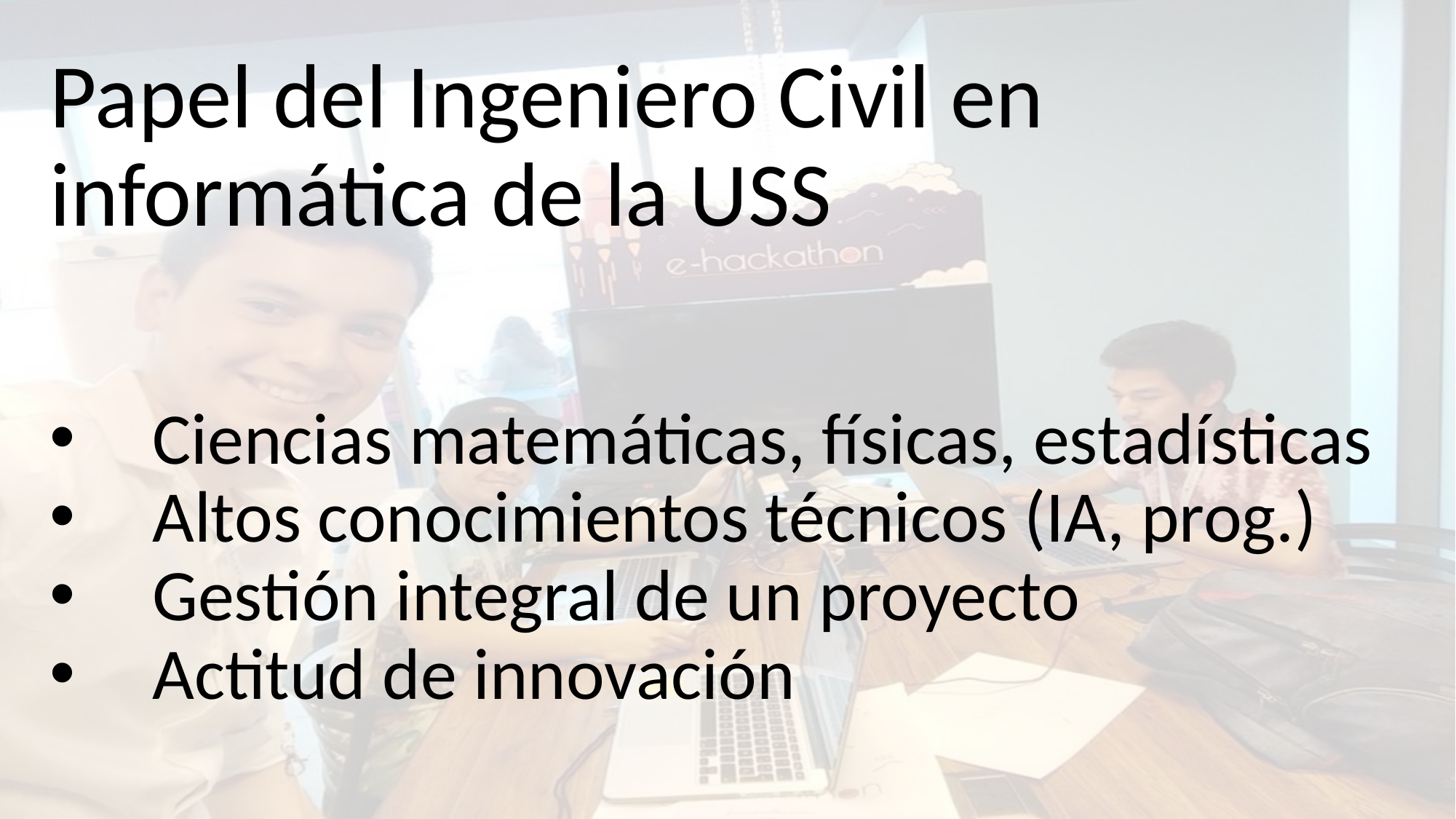

# Papel del Ingeniero Civil en informática de la USS
Ciencias matemáticas, físicas, estadísticas
Altos conocimientos técnicos (IA, prog.)
Gestión integral de un proyecto
Actitud de innovación